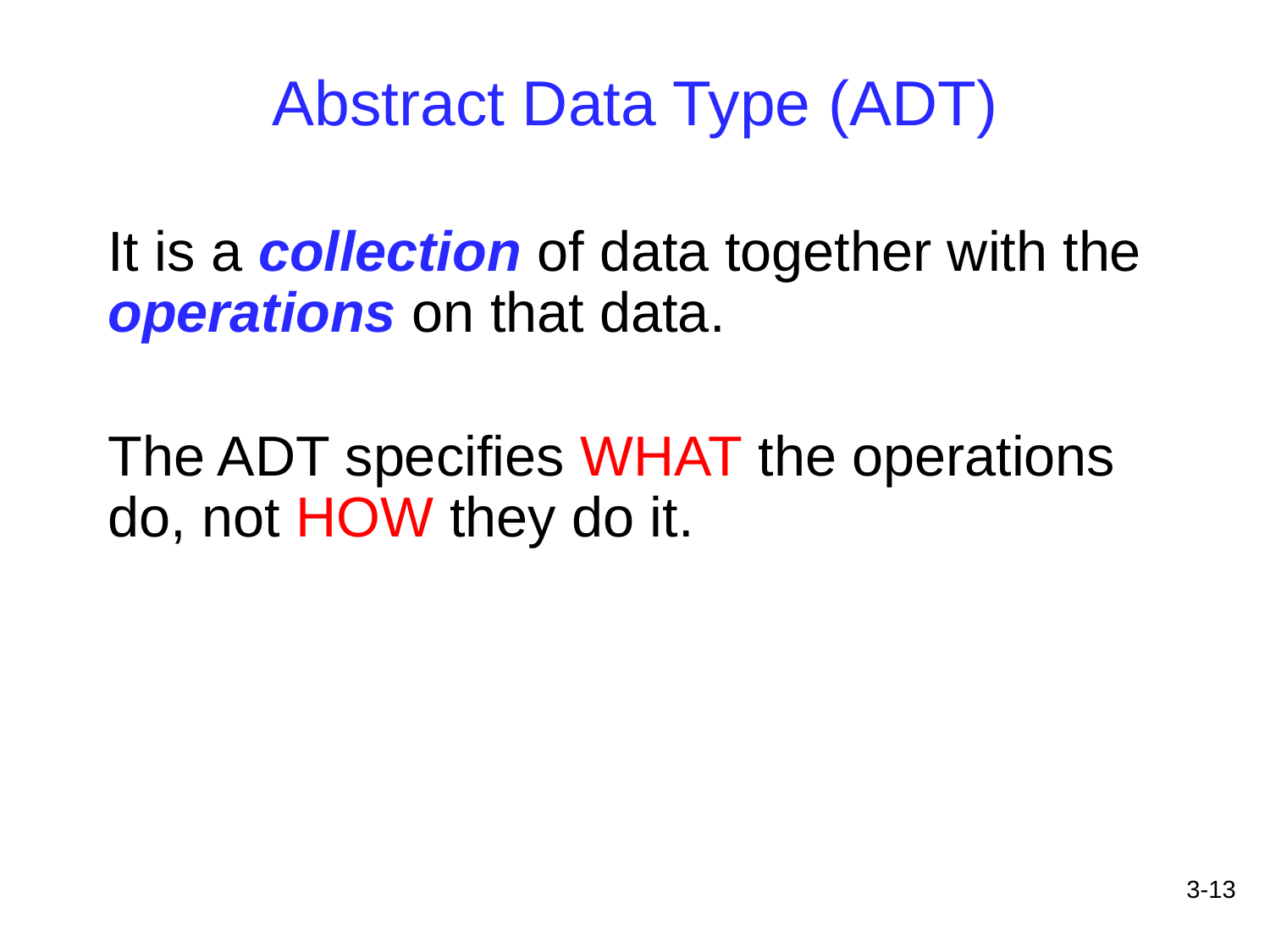

Abstract Data Type (ADT)
It is a collection of data together with the operations on that data.

The ADT specifies WHAT the operations do, not HOW they do it.
push
pop
peek
Size
isEmpty
toString
3-13